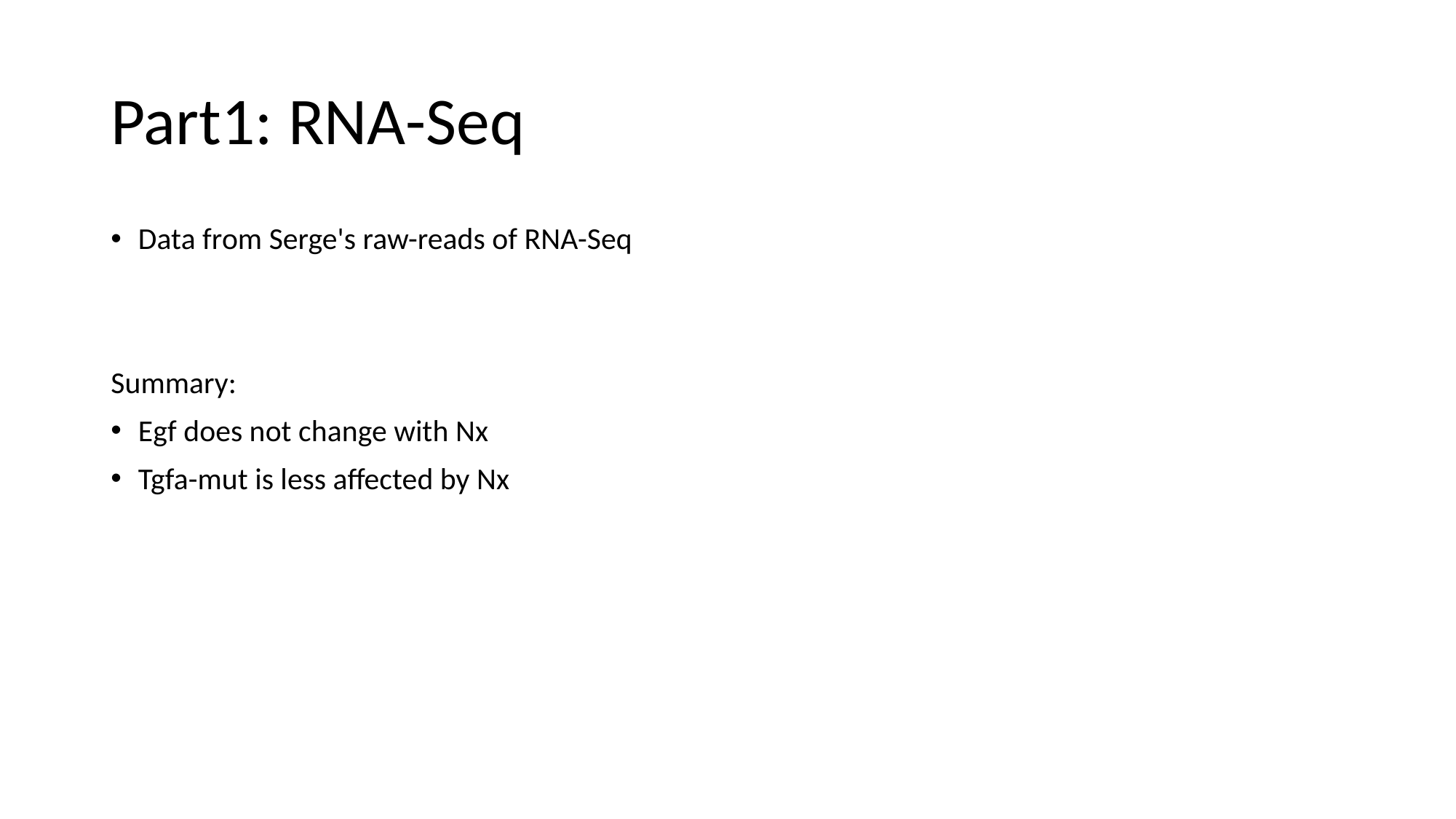

# Part1: RNA-Seq
Data from Serge's raw-reads of RNA-Seq

Summary:
Egf does not change with Nx
Tgfa-mut is less affected by Nx